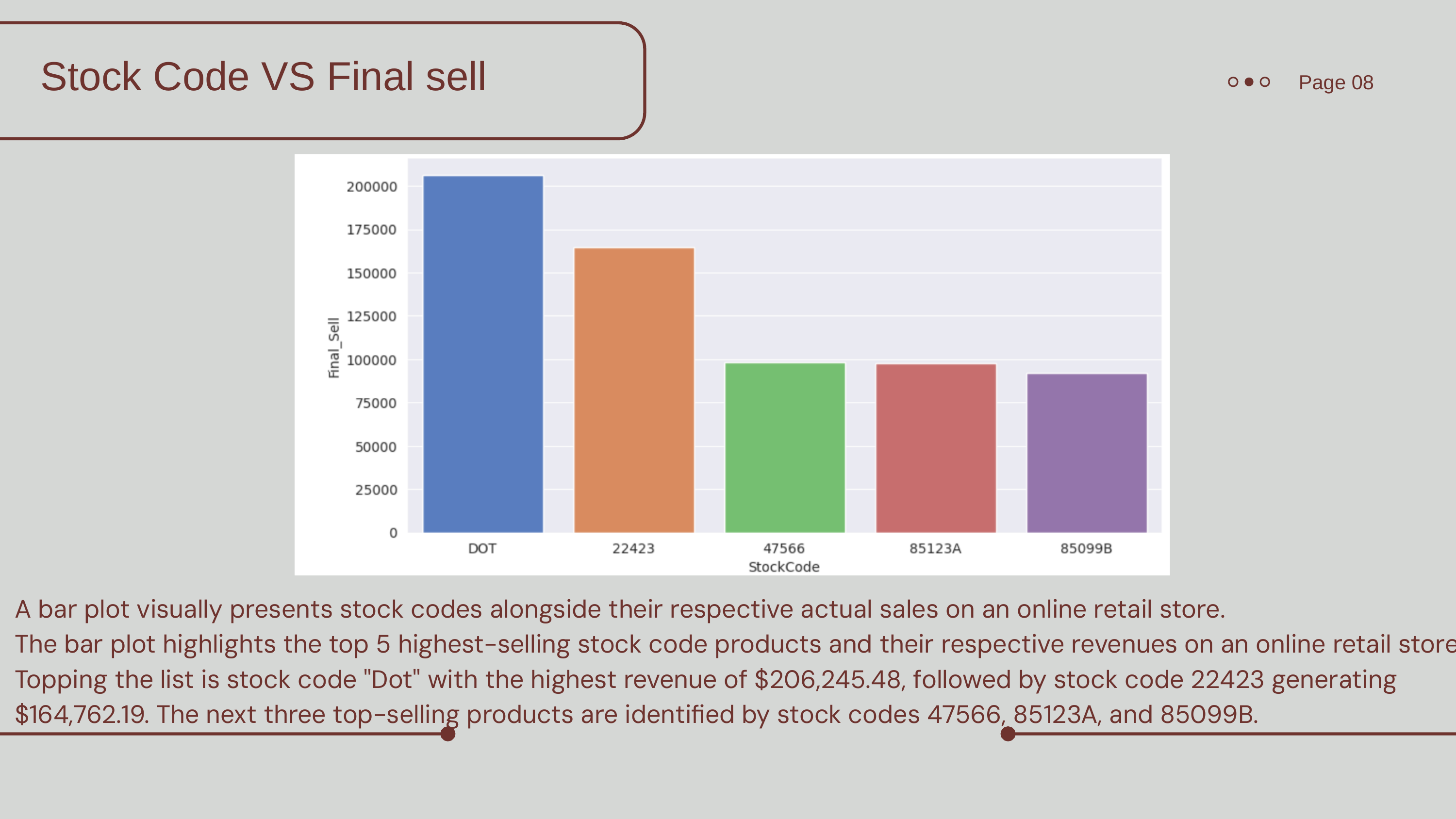

Stock Code VS Final sell
Page 08

A bar plot visually presents stock codes alongside their respective actual sales on an online retail store.
The bar plot highlights the top 5 highest-selling stock code products and their respective revenues on an online retail store. Topping the list is stock code "Dot" with the highest revenue of $206,245.48, followed by stock code 22423 generating $164,762.19. The next three top-selling products are identified by stock codes 47566, 85123A, and 85099B.